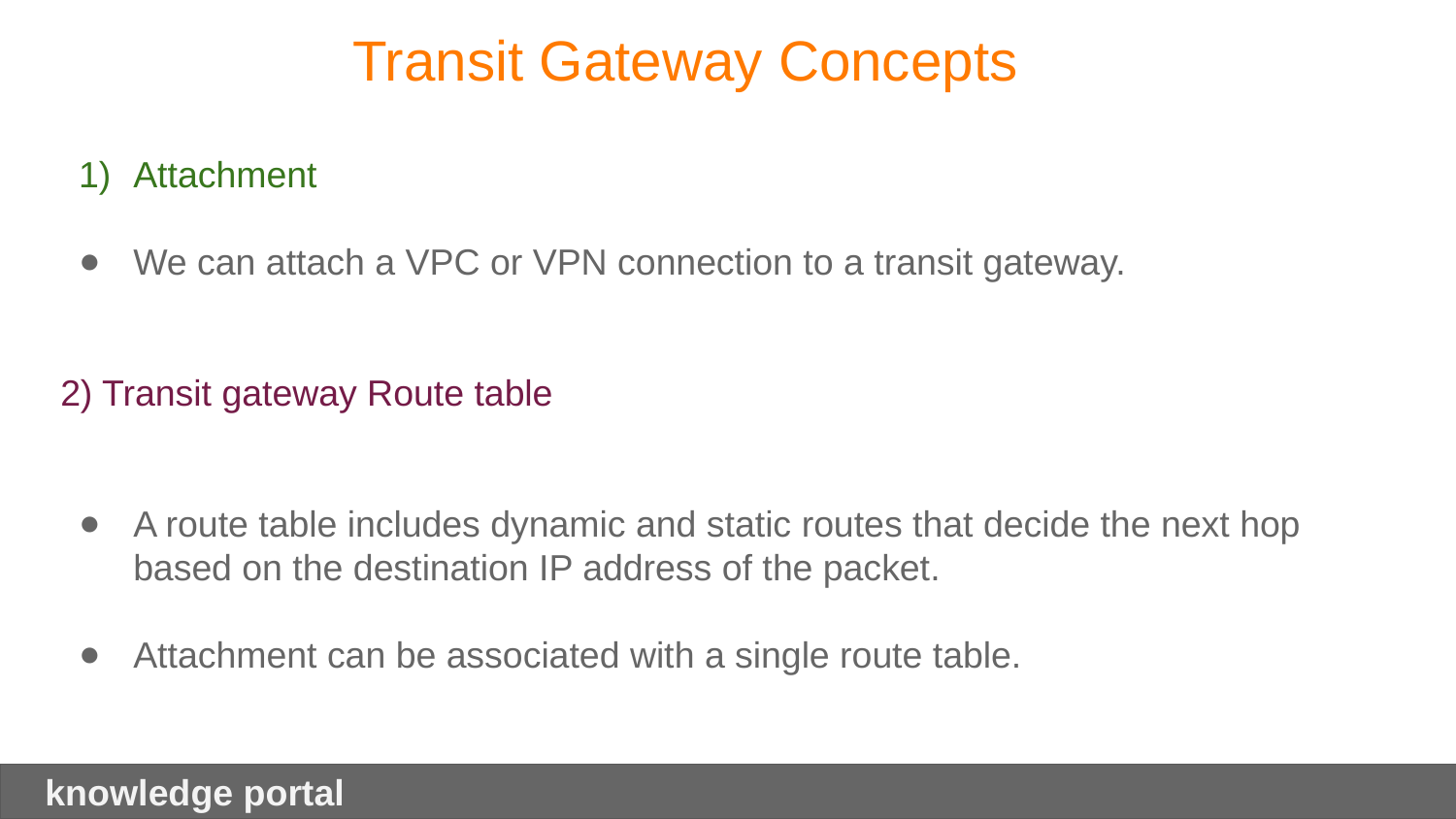

Transit Gateway Concepts
Attachment

We can attach a VPC or VPN connection to a transit gateway.

2) Transit gateway Route table

A route table includes dynamic and static routes that decide the next hop based on the destination IP address of the packet.

Attachment can be associated with a single route table.

   knowledge portal